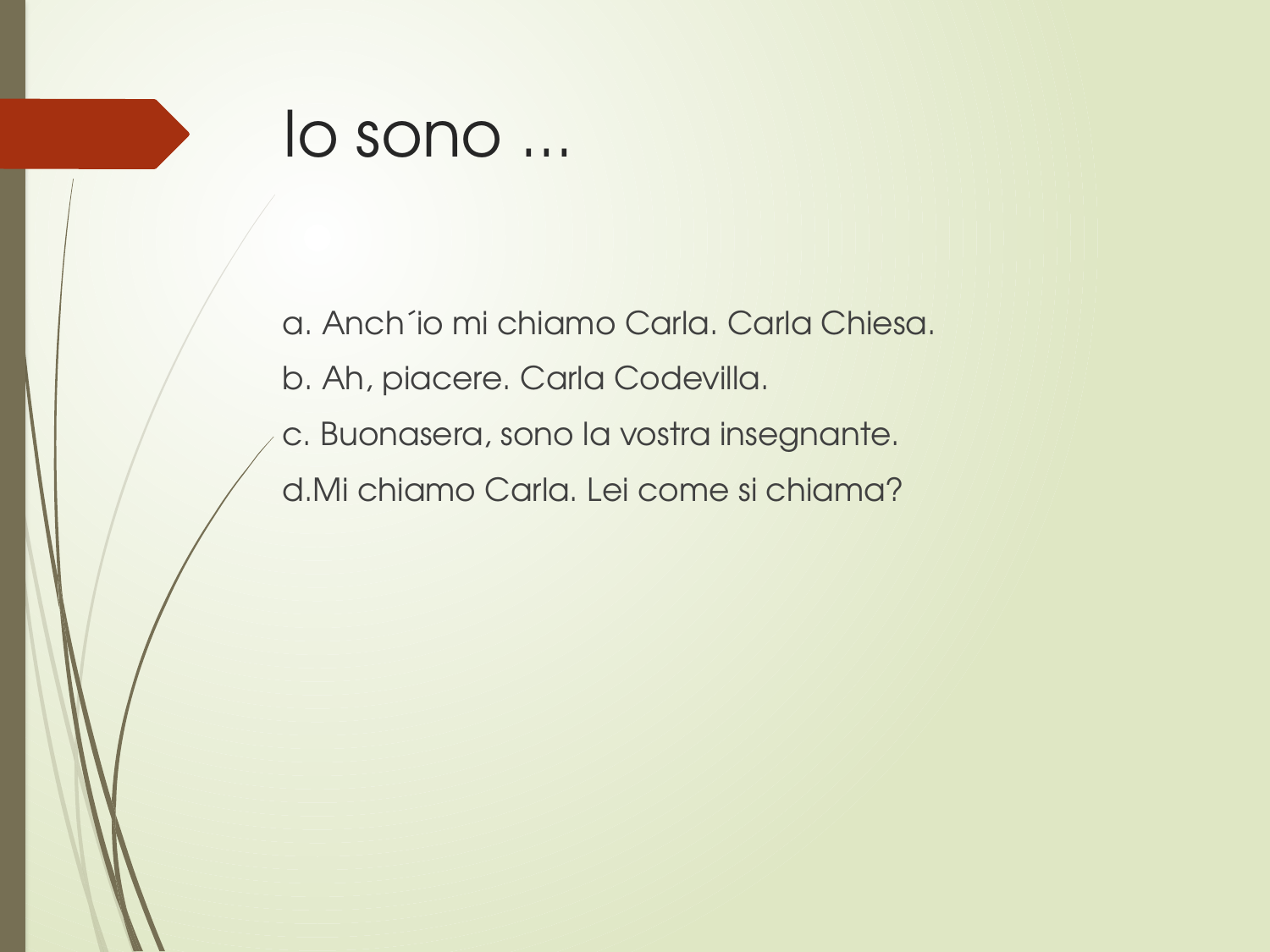

# Io sono ...
a. Anch´io mi chiamo Carla. Carla Chiesa.
b. Ah, piacere. Carla Codevilla.
c. Buonasera, sono la vostra insegnante.
d.Mi chiamo Carla. Lei come si chiama?